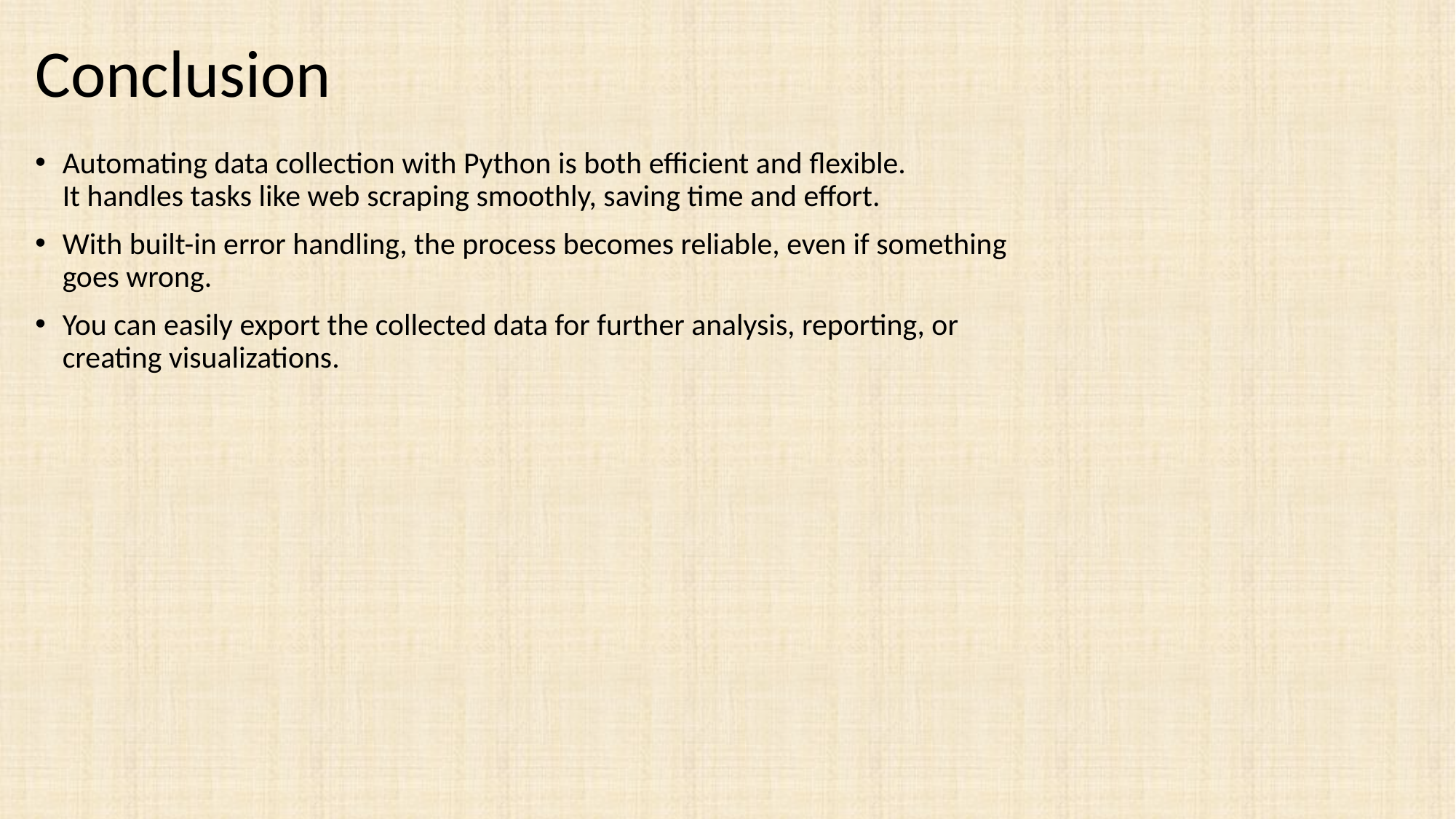

# Conclusion

Automating data collection with Python is both efficient and flexible.
It handles tasks like web scraping smoothly, saving time and effort.
With built-in error handling, the process becomes reliable, even if something goes wrong.
You can easily export the collected data for further analysis, reporting, or creating visualizations.